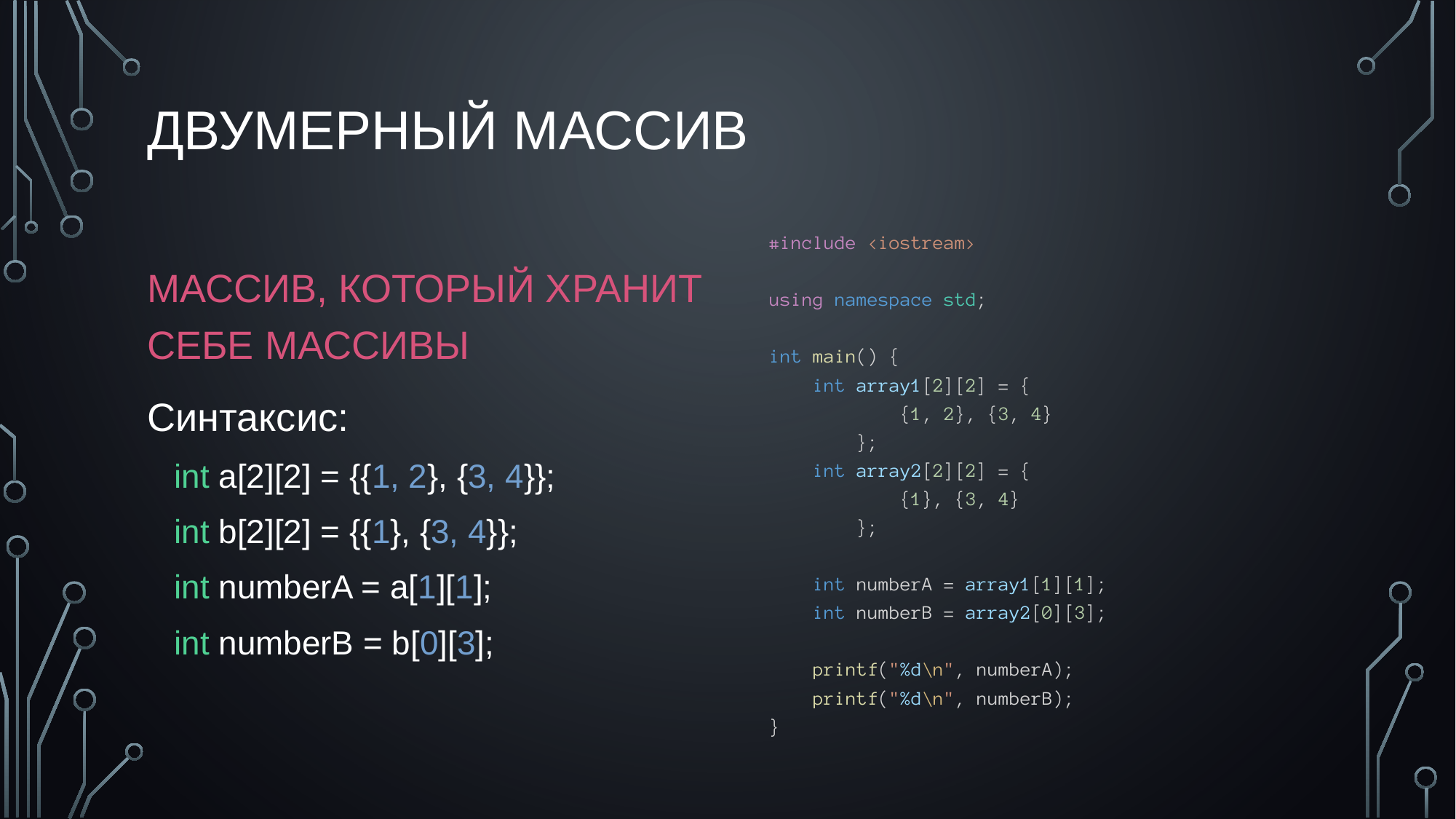

# Двумерный массив
#include <iostream>
using namespace std;
int main() {
    int array1[2][2] = {
            {1, 2}, {3, 4}
        };
    int array2[2][2] = {
            {1}, {3, 4}
        };

    int numberA = array1[1][1];
    int numberB = array2[0][3];
    printf("%d\n", numberA);
    printf("%d\n", numberB);
}
МАССИВ, КОТОРЫЙ ХРАНИТ СЕБЕ МАССИВЫ
Синтаксис:
int a[2][2] = {{1, 2}, {3, 4}};
int b[2][2] = {{1}, {3, 4}};
int numberA = a[1][1];
int numberB = b[0][3];